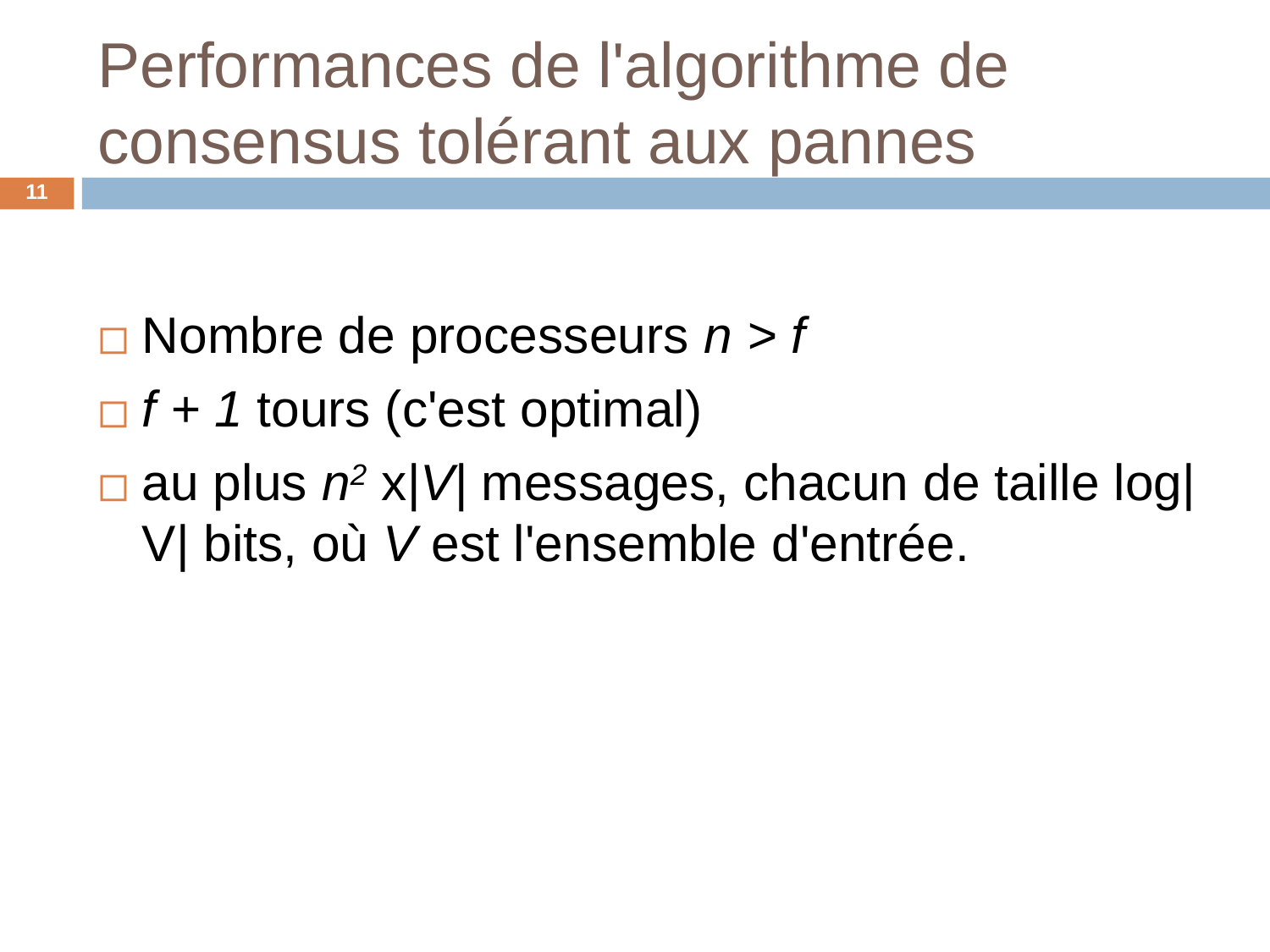

# Performances de l'algorithme de consensus tolérant aux pannes
11

Nombre de processeurs n > f
f + 1 tours (c'est optimal)
au plus n2 x|V| messages, chacun de taille log|V| bits, où V est l'ensemble d'entrée.